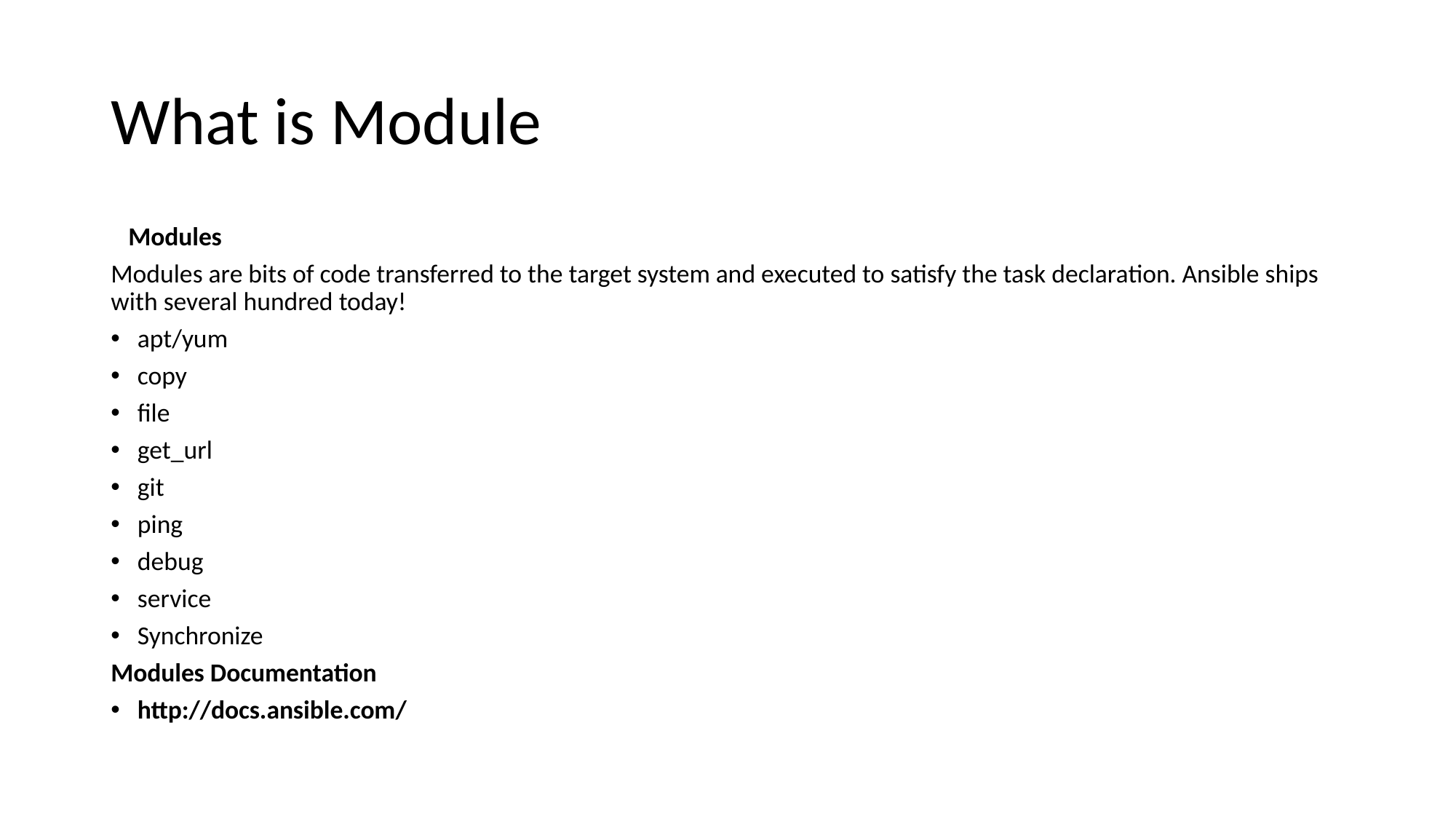

# What is Module
   Modules
Modules are bits of code transferred to the target system and executed to satisfy the task declaration. Ansible ships with several hundred today!
apt/yum
copy
file
get_url
git
ping
debug
service
Synchronize
Modules Documentation
http://docs.ansible.com/